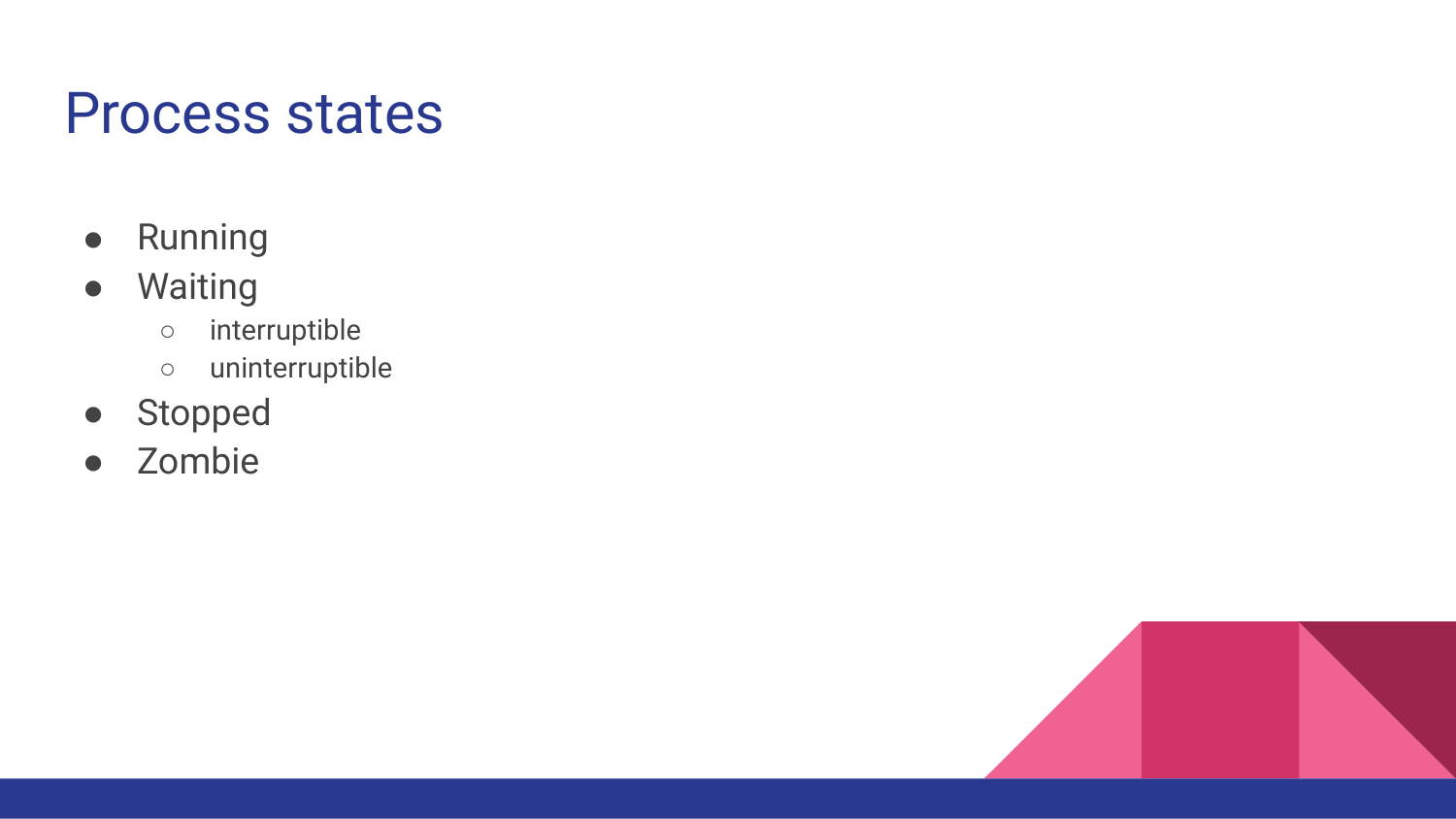

# Process states
Running
Waiting
interruptible
uninterruptible
Stopped
Zombie